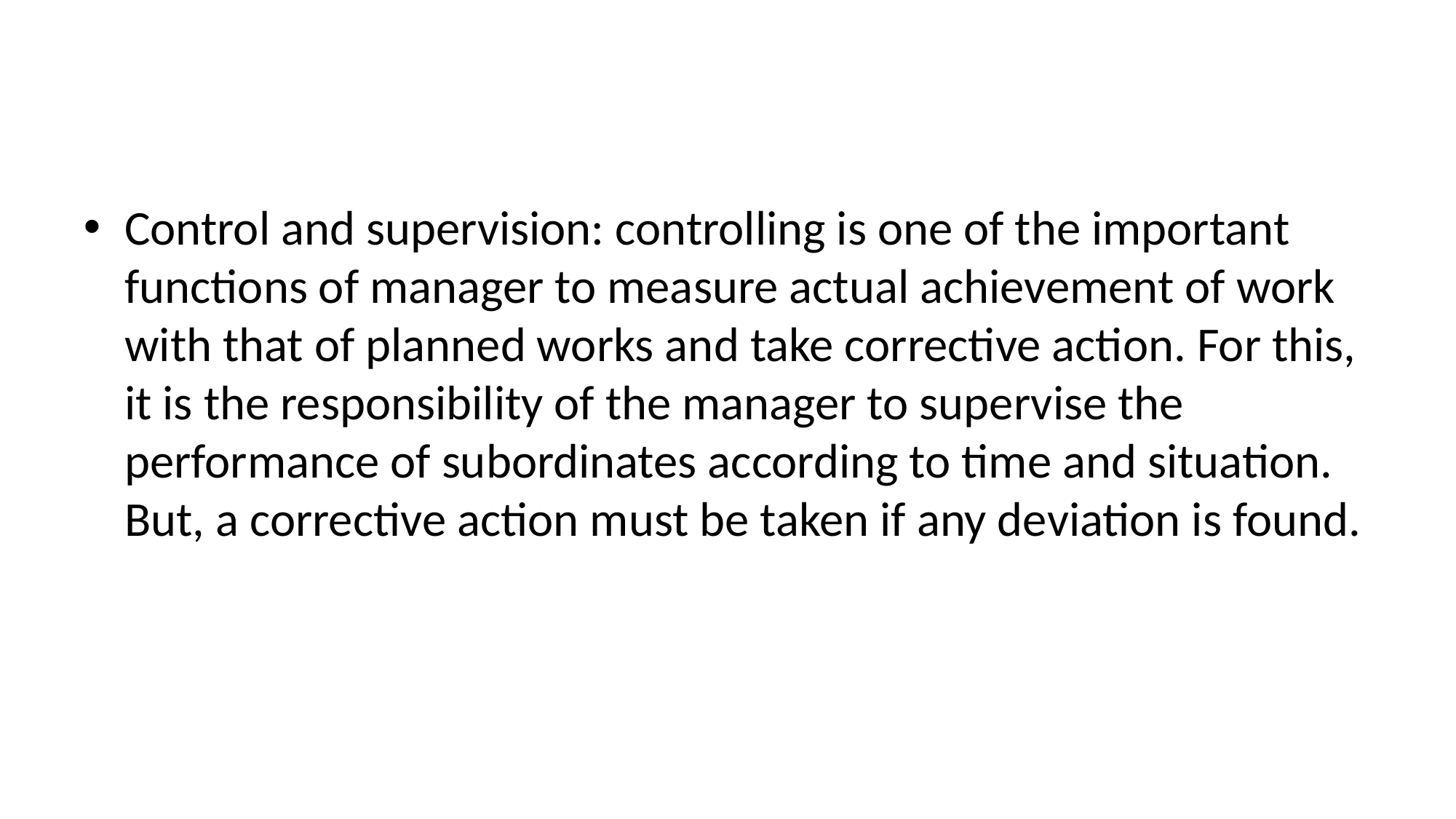

#
Control and supervision: controlling is one of the important functions of manager to measure actual achievement of work with that of planned works and take corrective action. For this, it is the responsibility of the manager to supervise the performance of subordinates according to time and situation. But, a corrective action must be taken if any deviation is found.